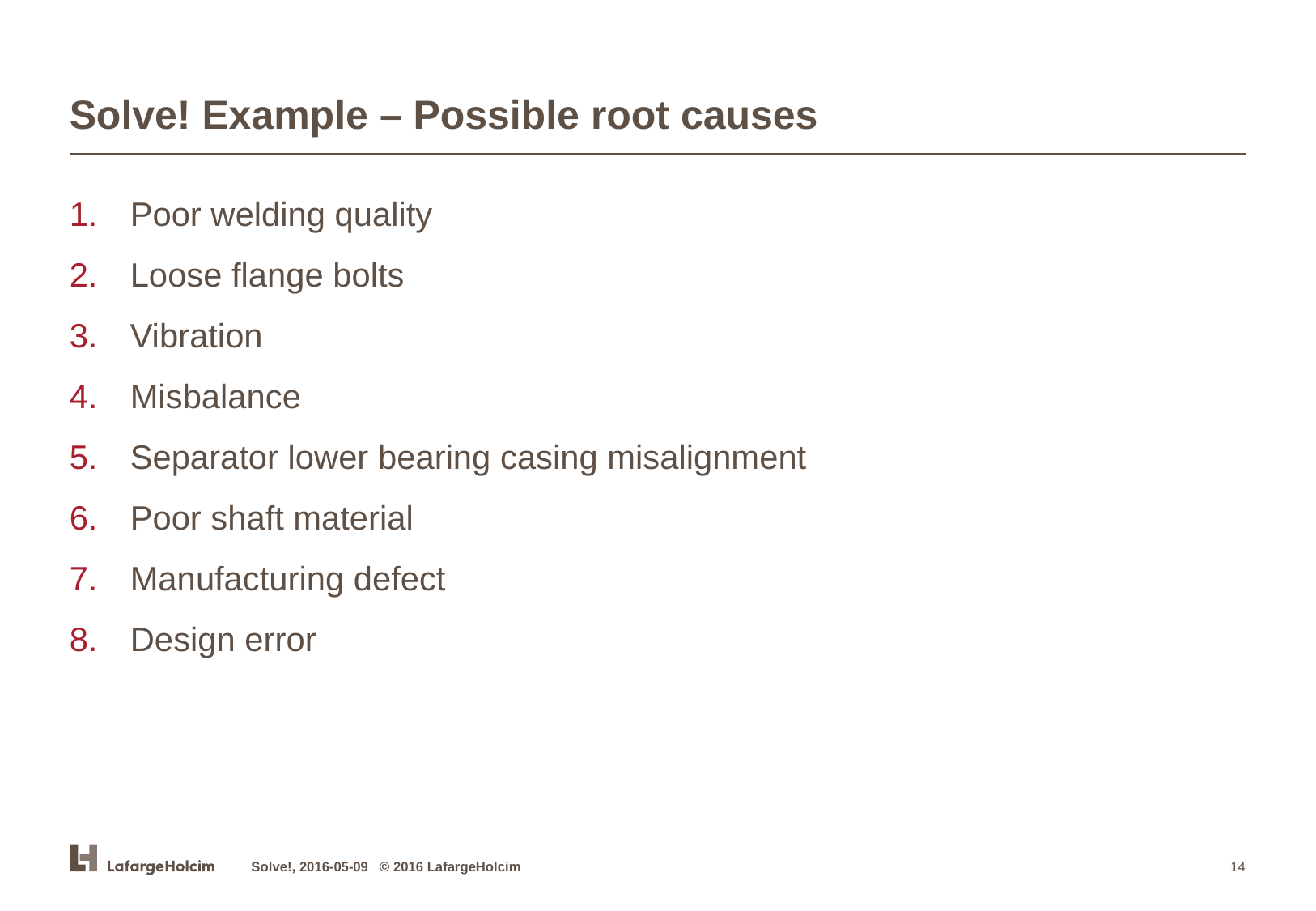

# Solve! Example – Possible root causes
Poor welding quality
Loose flange bolts
Vibration
Misbalance
Separator lower bearing casing misalignment
Poor shaft material
Manufacturing defect
Design error

Solve!, 2016-05-09   © 2016 LafargeHolcim
14